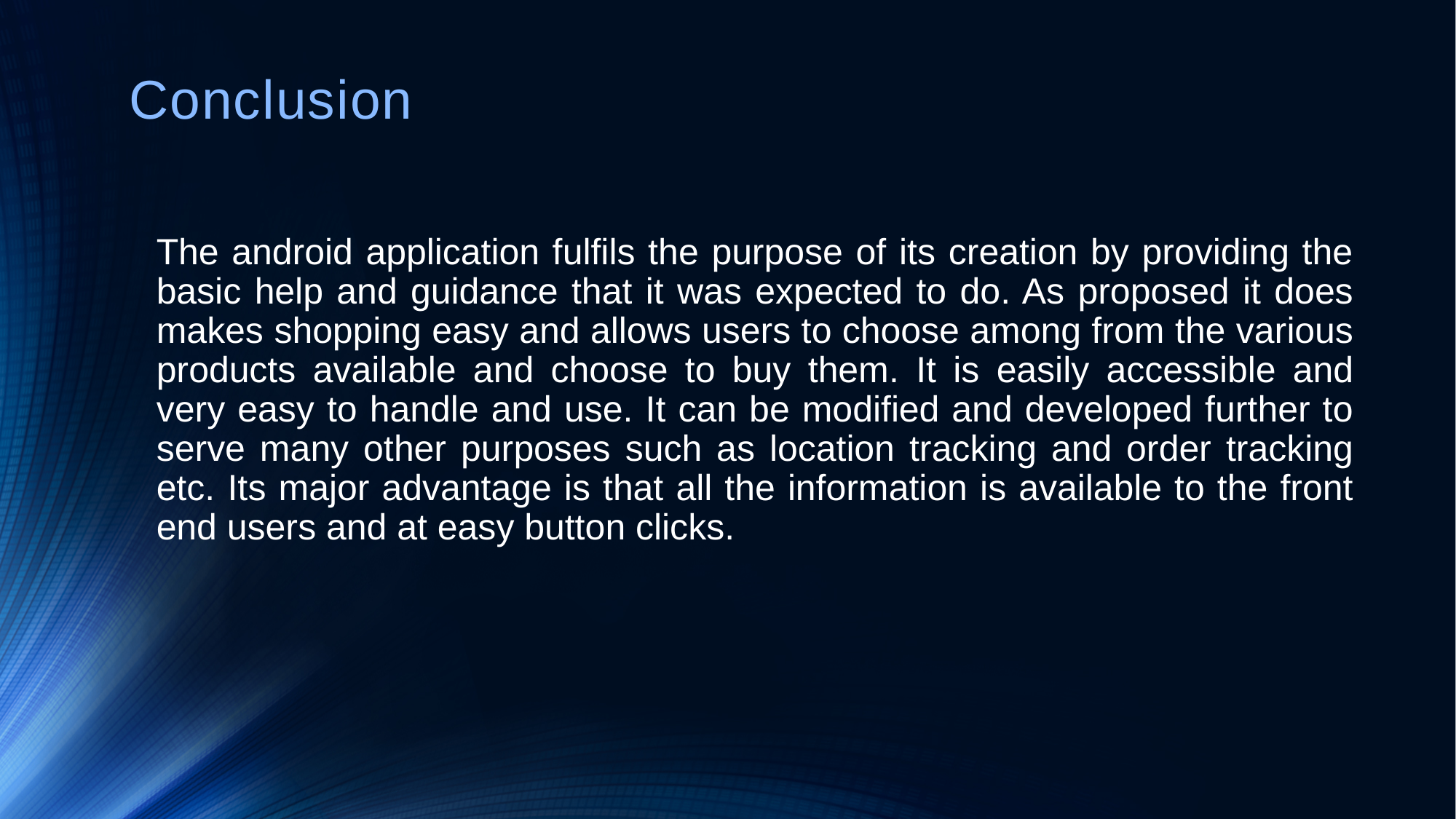

# Conclusion
The android application fulfils the purpose of its creation by providing the basic help and guidance that it was expected to do. As proposed it does makes shopping easy and allows users to choose among from the various products available and choose to buy them. It is easily accessible and very easy to handle and use. It can be modified and developed further to serve many other purposes such as location tracking and order tracking etc. Its major advantage is that all the information is available to the front end users and at easy button clicks.